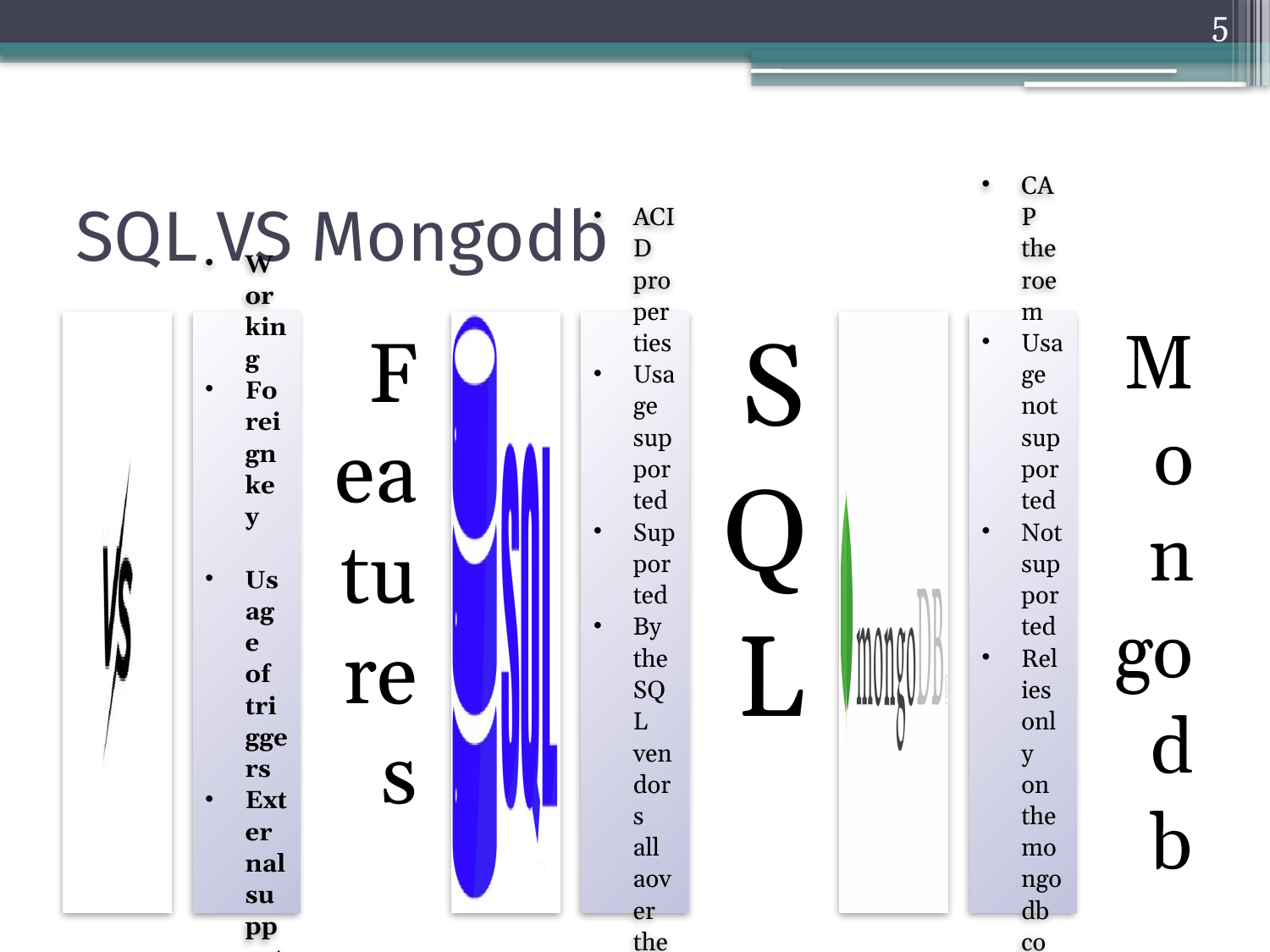

5
# SQL VS Mongodb
Features
Working
Foreign key
SQL
ACID properties
Usage supported
Mongodb
CAP  theroem
Usage not supported
Usage of  triggers
Not supported
Supported